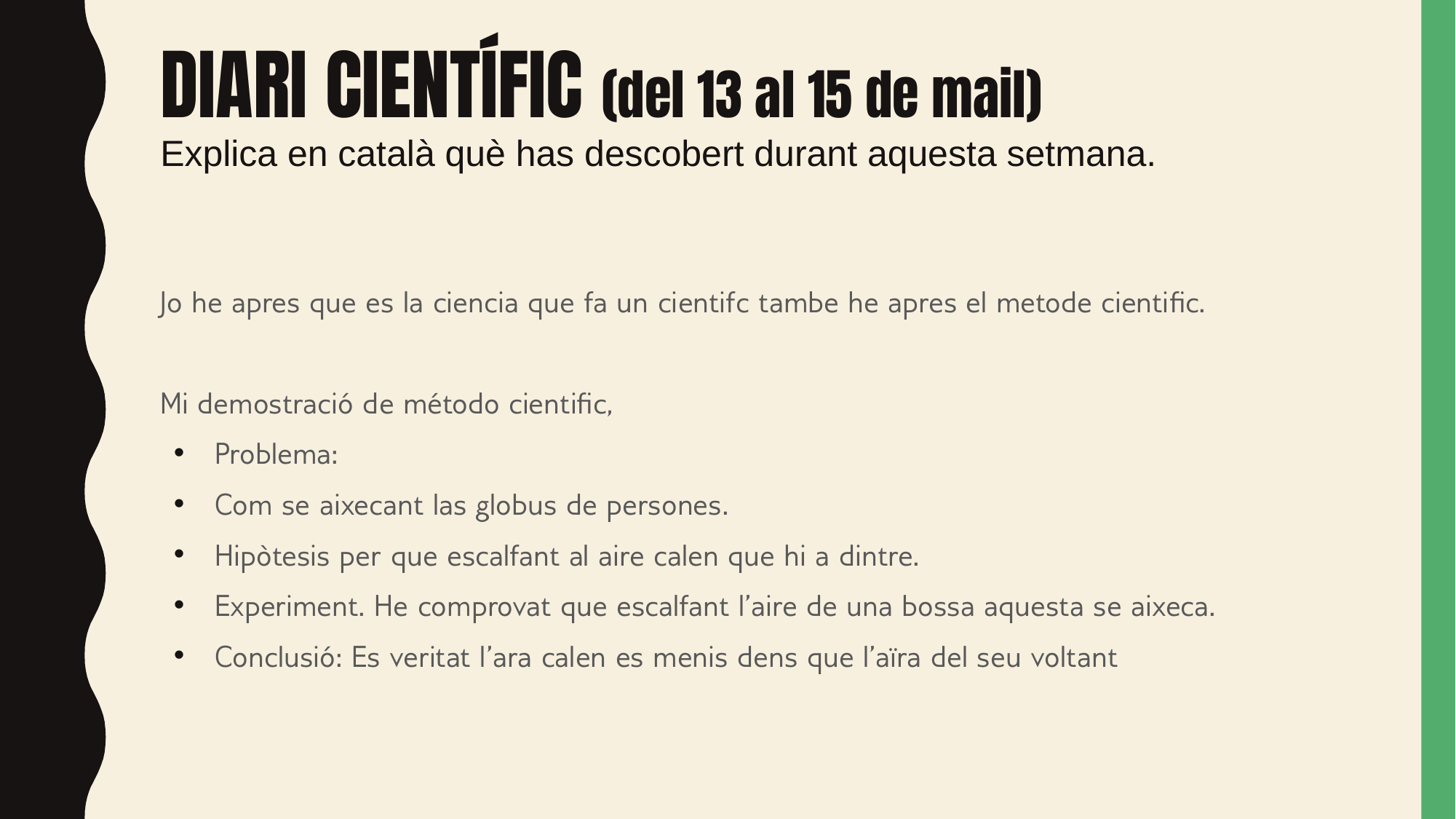

# DIARI CIENTÍFIC (del 13 al 15 de mail) Explica en català què has descobert durant aquesta setmana.
Jo he apres que es la ciencia que fa un cientifc tambe he apres el metode cientific.

Mi demostració de método cientific,
Problema:
Com se aixecant las globus de persones.
Hipòtesis per que escalfant al aire calen que hi a dintre.
Experiment. He comprovat que escalfant l’aire de una bossa aquesta se aixeca.
Conclusió: Es veritat l’ara calen es menis dens que l’aïra del seu voltant